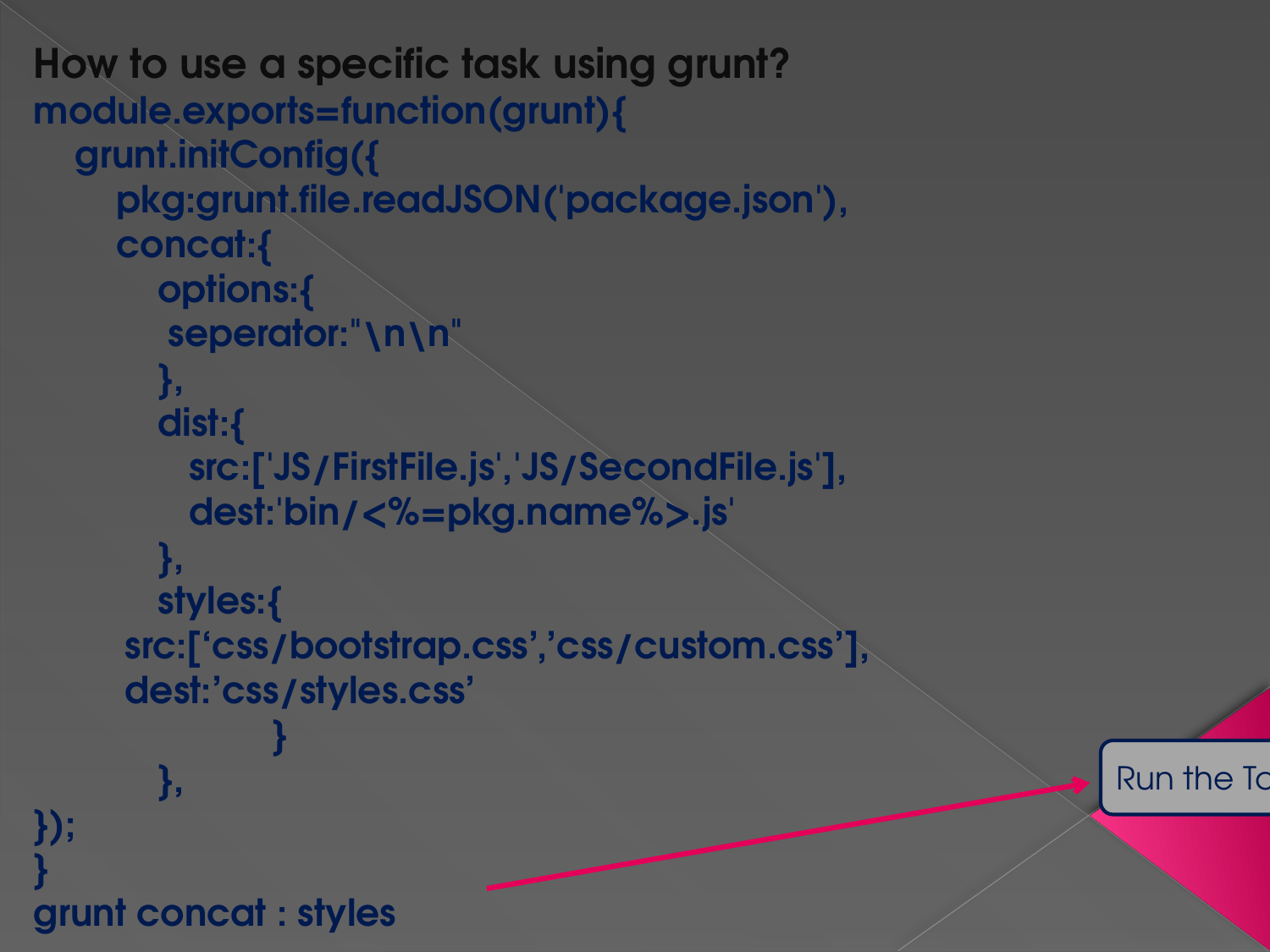

How to use a specific task using grunt?
module.exports=function(grunt){
    grunt.initConfig({
        pkg:grunt.file.readJSON('package.json'),
        concat:{
            options:{
             seperator:"\n\n"
            },
            dist:{
               src:['JS/FirstFile.js','JS/SecondFile.js'],
               dest:'bin/<%=pkg.name%>.js'
            },
            styles:{
	 src:[‘css/bootstrap.css’,’css/custom.css’],
	 dest:’css/styles.css’
                       }
            },
});
}
grunt concat : styles
Run the Task on command prompt